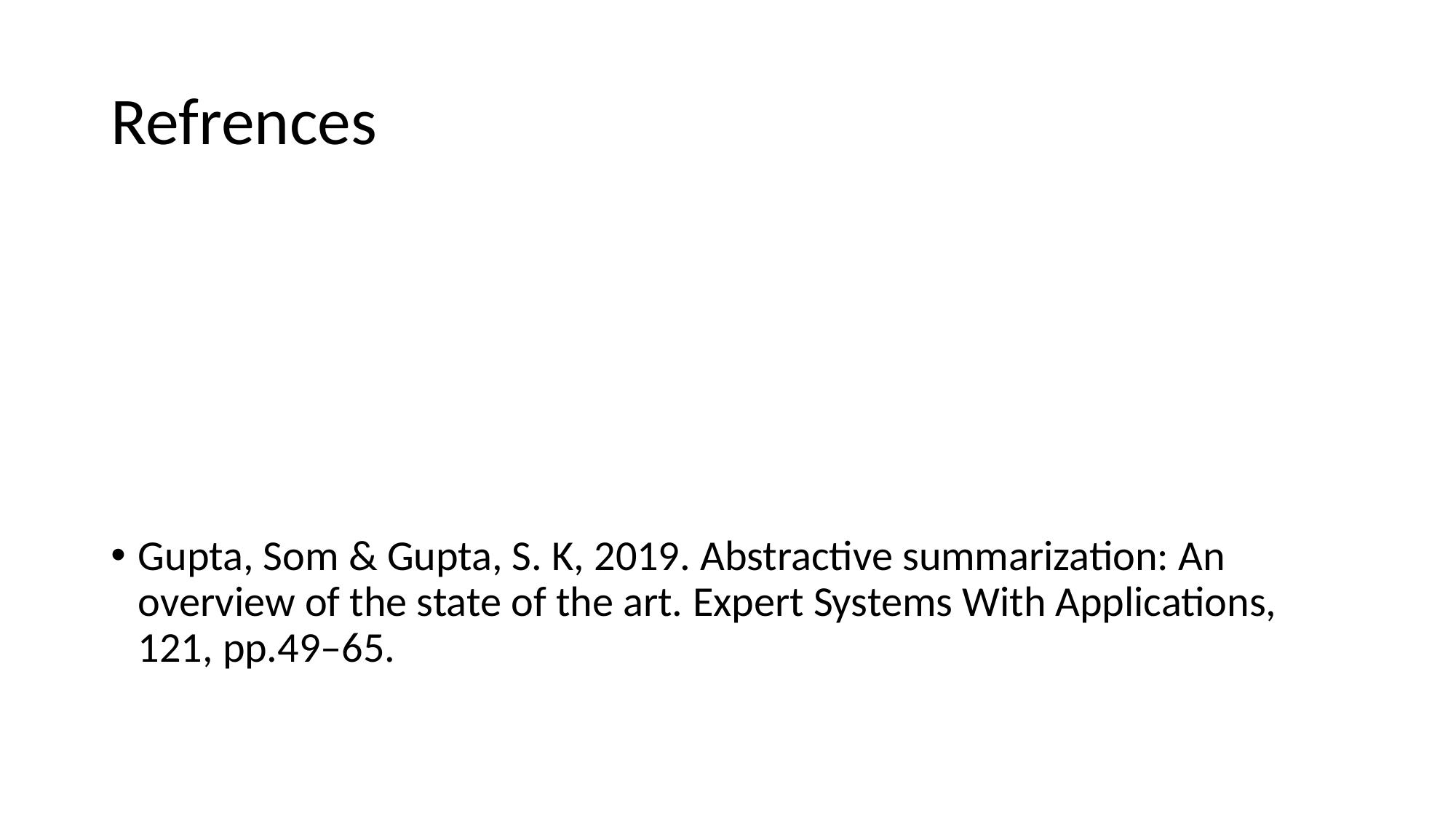

# Refrences

Gupta, Som & Gupta, S. K, 2019. Abstractive summarization: An overview of the state of the art. Expert Systems With Applications, 121, pp.49–65.